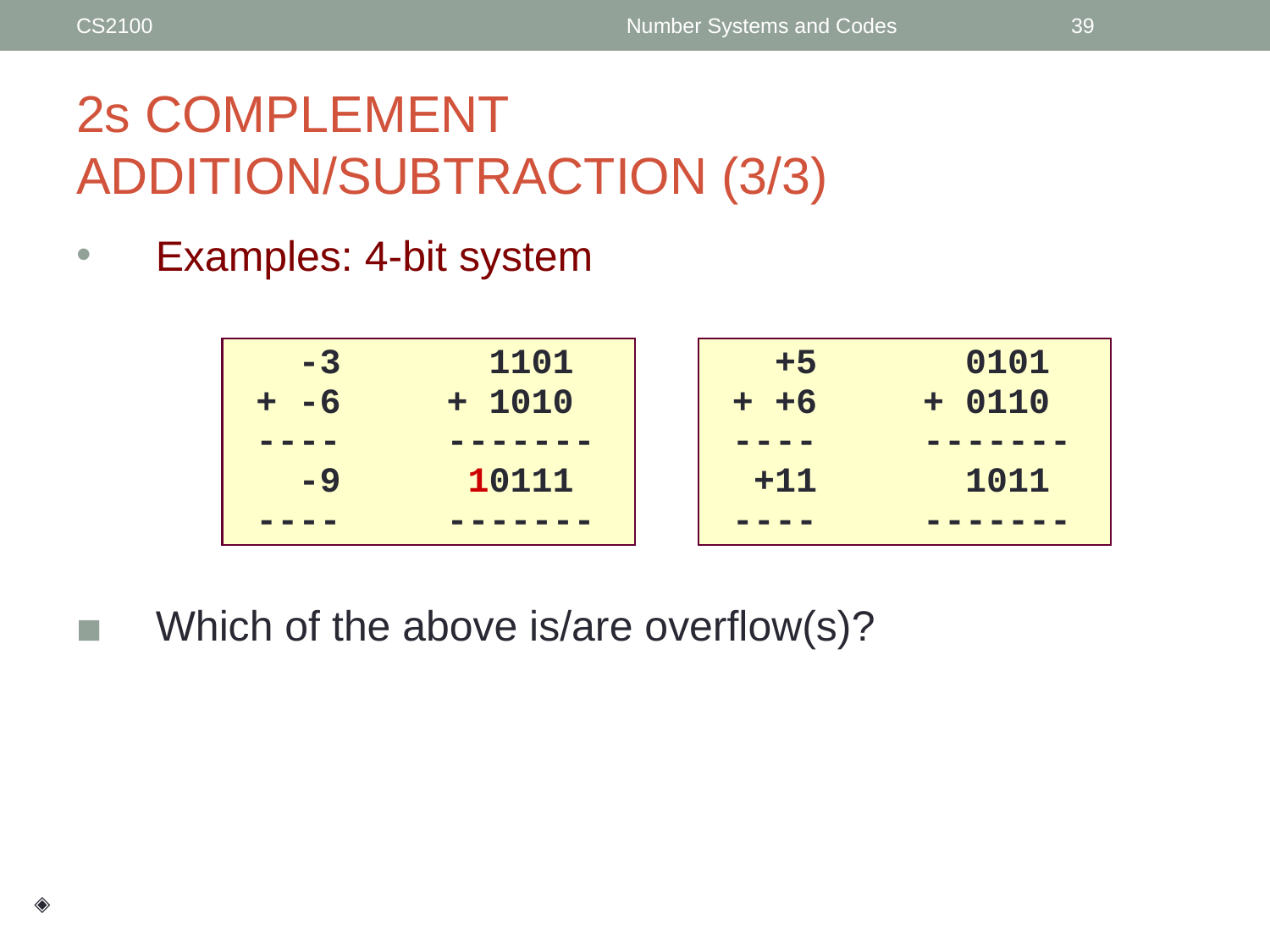

CS2100
Number Systems and Codes
39
# 2s COMPLEMENT ADDITION/SUBTRACTION (3/3)
Examples: 4-bit system

   -3       1101
 + -6     + 1010
 ----     -------
   -9      10111
 ----     -------
   +5       0101
 + +6     + 0110
 ----     -------
  +11       1011
 ----     -------
Which of the above is/are overflow(s)?
◈